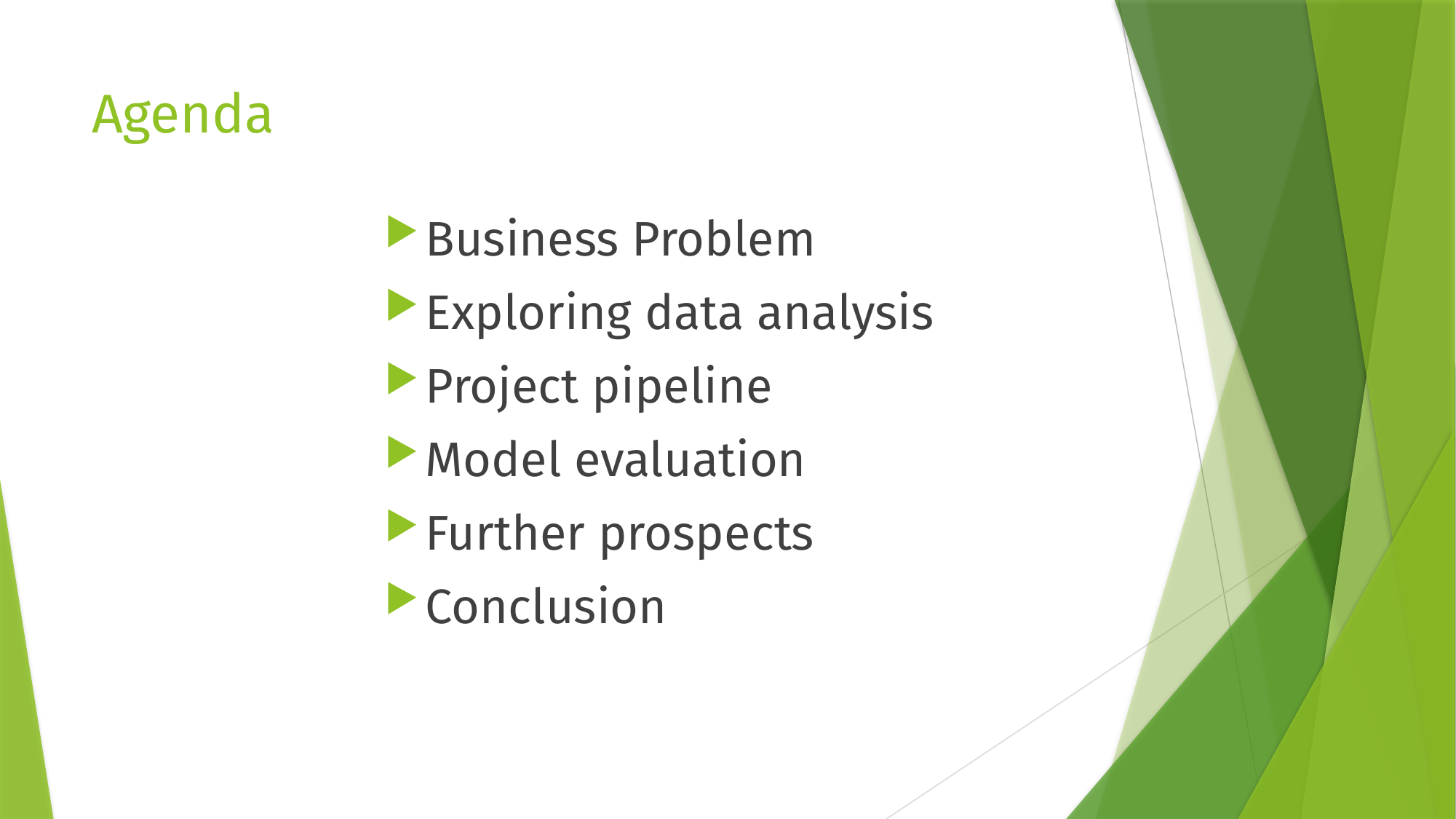

# Agenda
Business Problem
Exploring data analysis
Project pipeline
Model evaluation
Further prospects
Conclusion